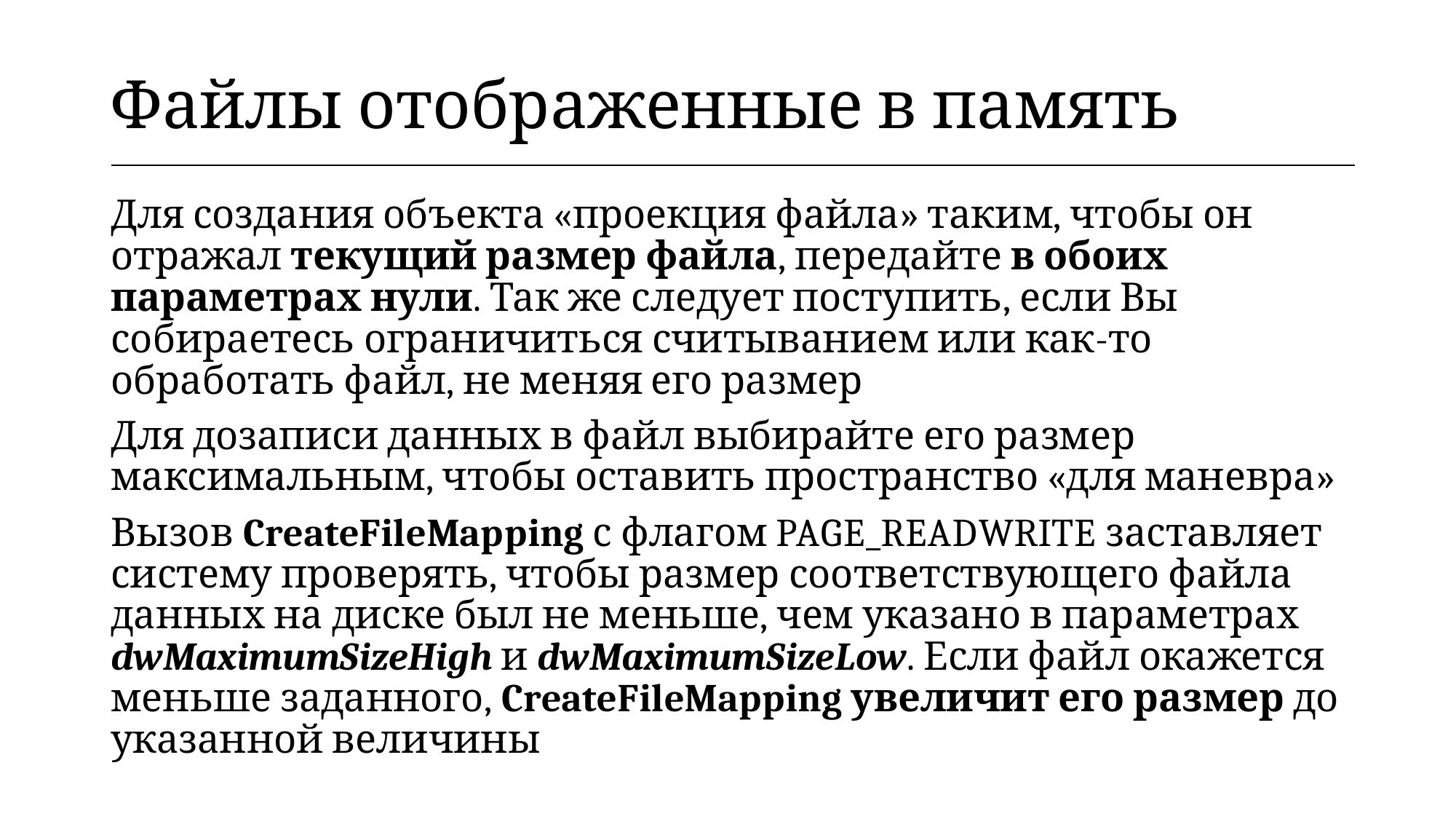

| Файлы отображенные в память |
| --- |
Для создания объекта «проекция файла» таким, чтобы он отражал текущий размер файла, передайте в обоих параметрах нули. Так же следует поступить, если Вы собираетесь ограничиться считыванием или как-то обработать файл, не меняя его размер
Для дозаписи данных в файл выбирайте его размер максимальным, чтобы оставить пространство «для маневра»
Вызов CreateFileMapping с флагом PAGE_READWRITE заставляет систему проверять, чтобы размер соответствующего файла данных на диске был не меньше, чем указано в параметрах dwMaximumSizeHigh и dwMaximumSizeLow. Если файл окажется меньше заданного, CreateFileMapping увеличит его размер до указанной величины